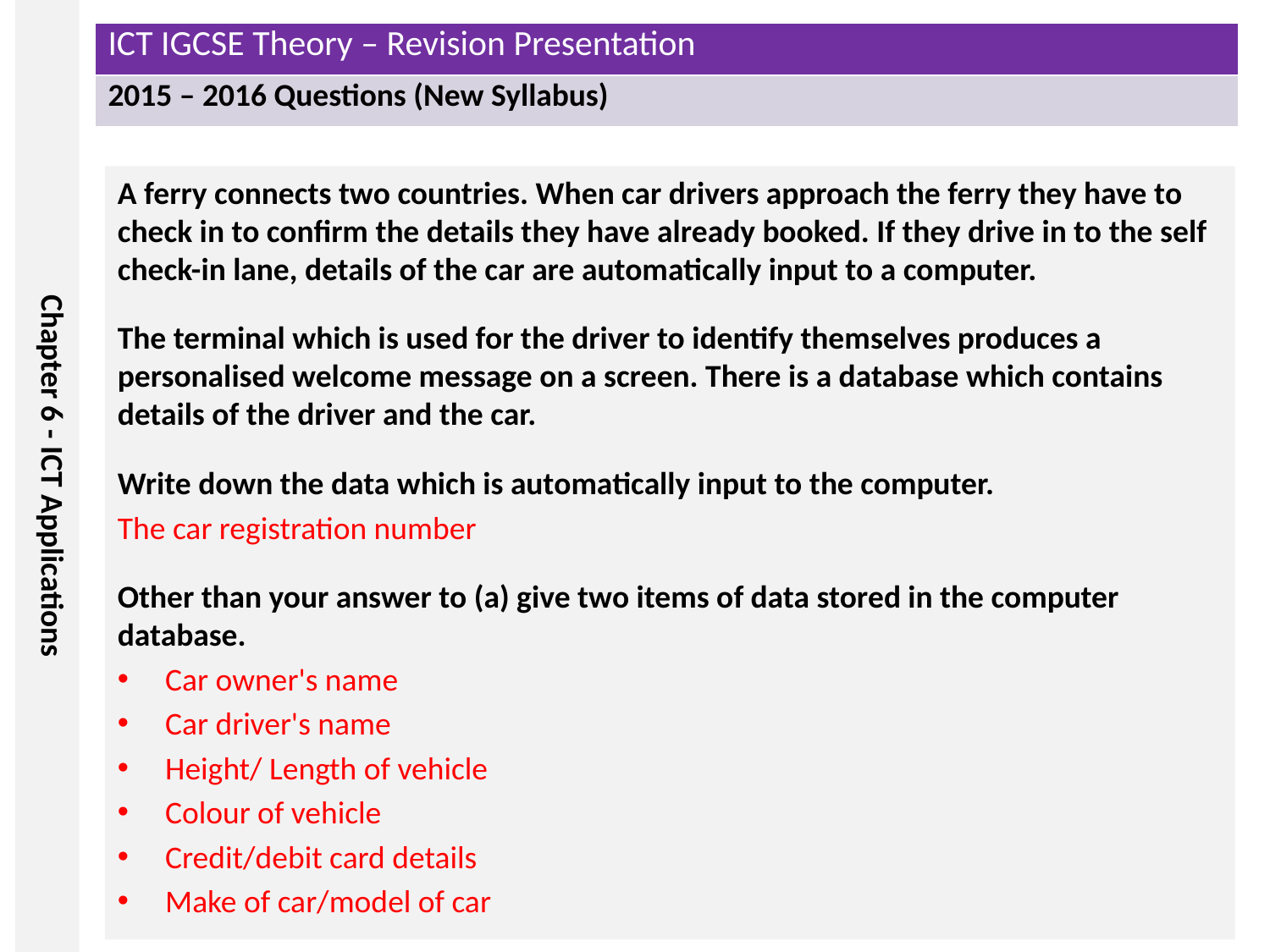

A ferry connects two countries. When car drivers approach the ferry they have to check in to confirm the details they have already booked. If they drive in to the self check-in lane, details of the car are automatically input to a computer.

The terminal which is used for the driver to identify themselves produces a personalised welcome message on a screen. There is a database which contains details of the driver and the car.

Write down the data which is automatically input to the computer.
The car registration number

Other than your answer to (a) give two items of data stored in the computer database.
Car owner's name
Car driver's name
Height/ Length of vehicle
Colour of vehicle
Credit/debit card details
Make of car/model of car